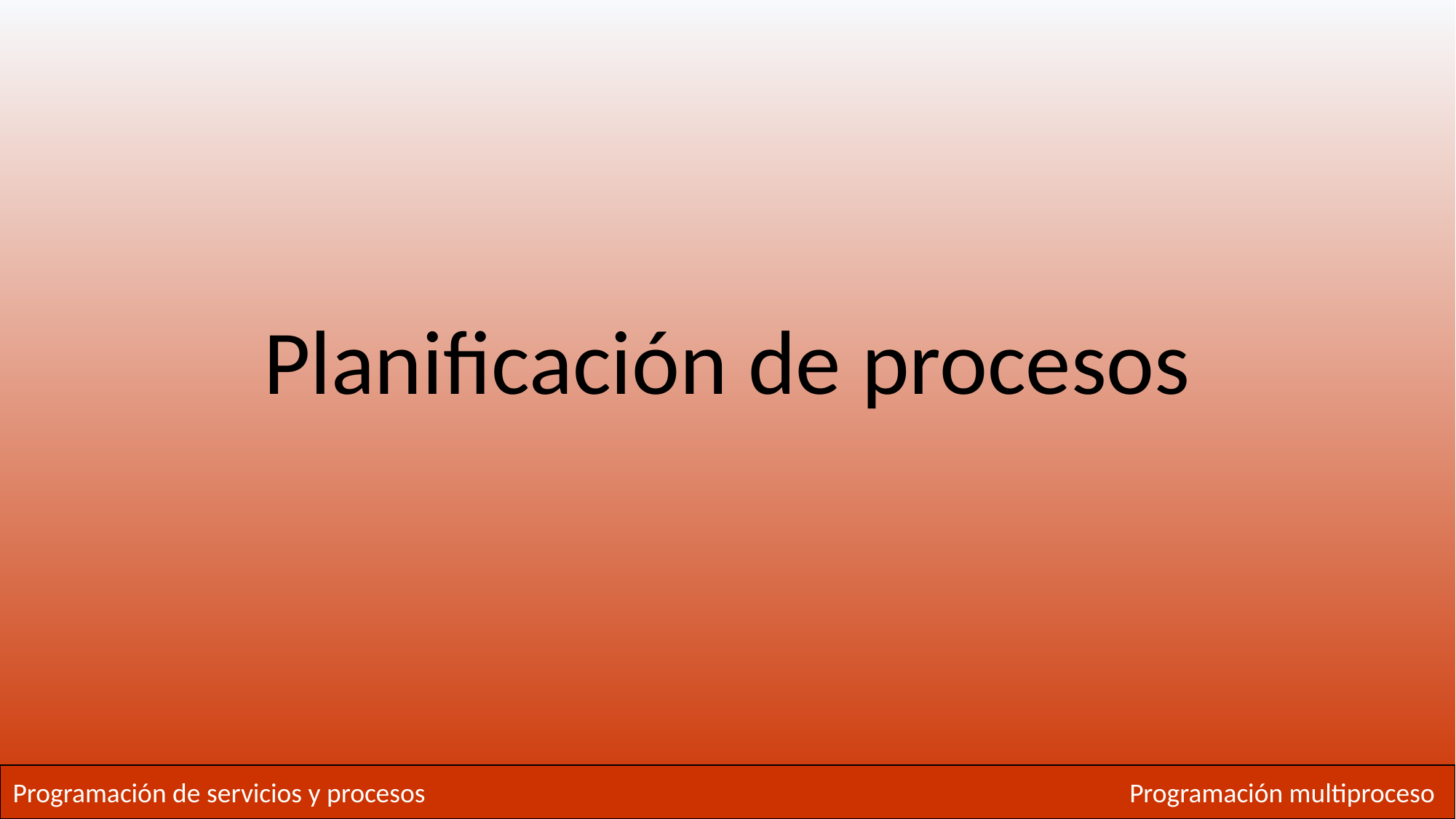

# Planificación de procesos

Programación de servicios y procesos
Programación multiproceso